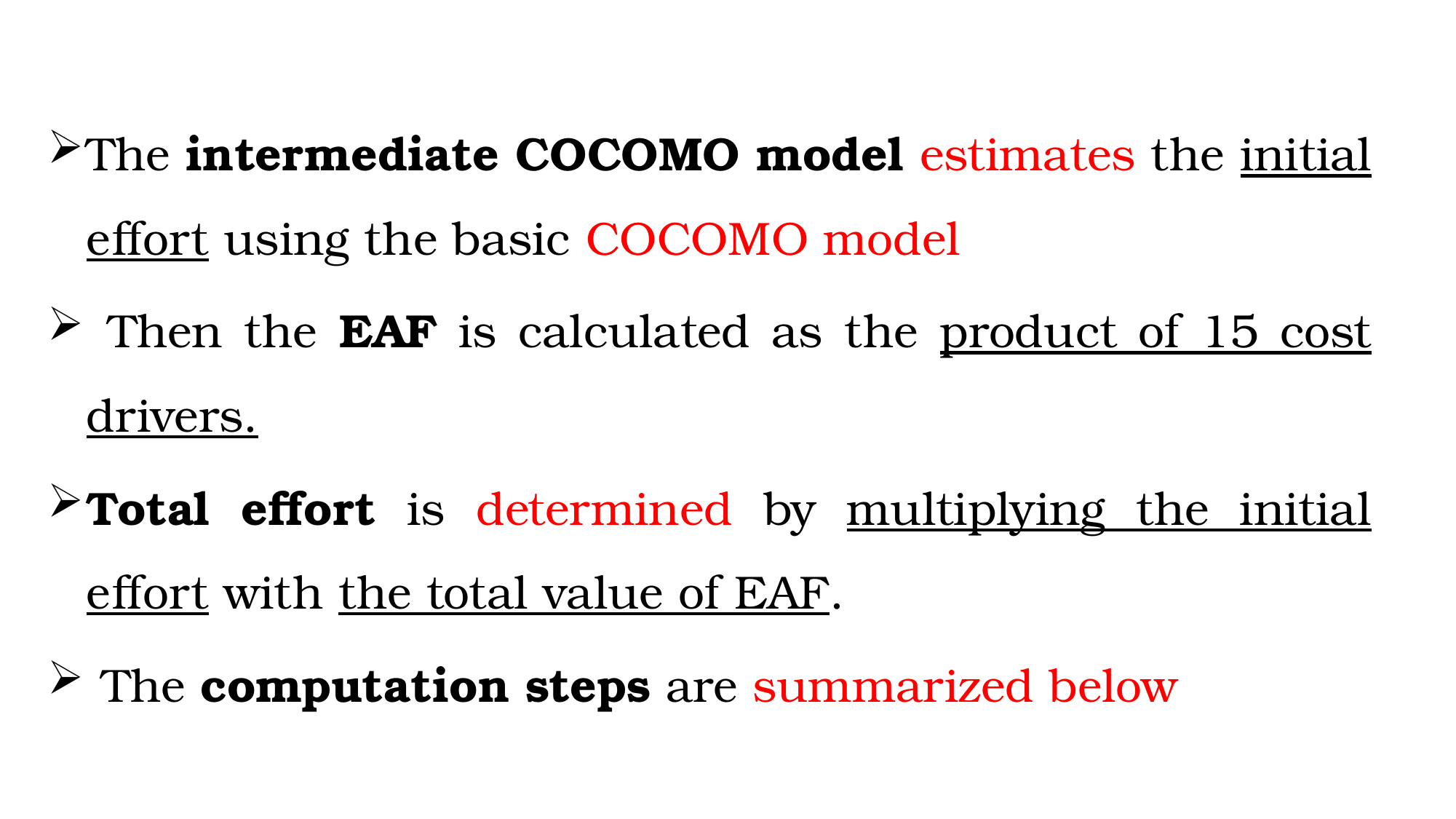

The intermediate COCOMO model estimates the initial effort using the basic COCOMO model
 Then the EAF is calculated as the product of 15 cost drivers.
Total effort is determined by multiplying the initial effort with the total value of EAF.
 The computation steps are summarized below